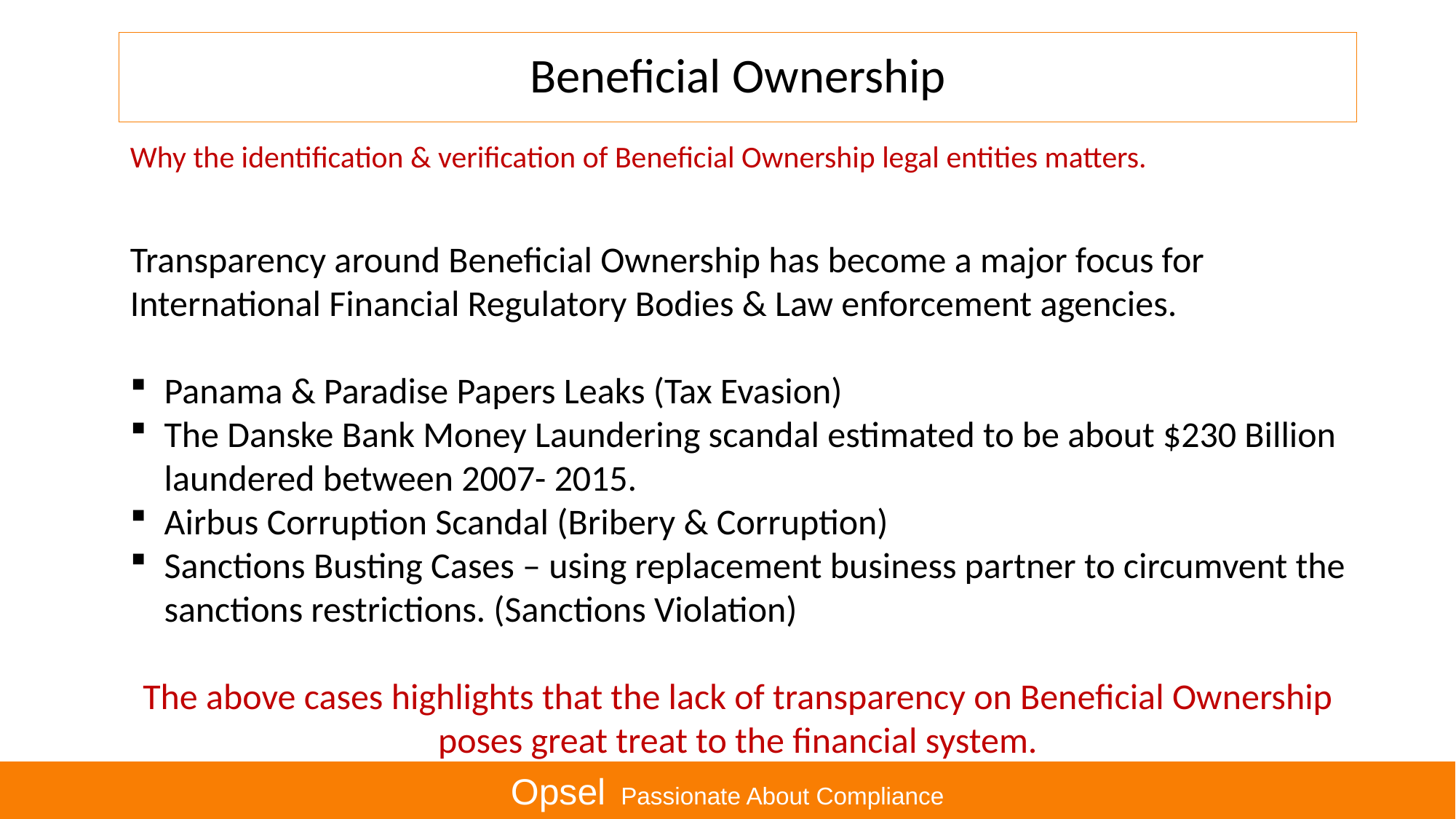

# Beneficial Ownership
Why the identification & verification of Beneficial Ownership legal entities matters.
Transparency around Beneficial Ownership has become a major focus for International Financial Regulatory Bodies & Law enforcement agencies.

Panama & Paradise Papers Leaks (Tax Evasion)
The Danske Bank Money Laundering scandal estimated to be about $230 Billion laundered between 2007- 2015.
Airbus Corruption Scandal (Bribery & Corruption)
Sanctions Busting Cases – using replacement business partner to circumvent the sanctions restrictions. (Sanctions Violation)

The above cases highlights that the lack of transparency on Beneficial Ownership poses great treat to the financial system.
Opsel  Passionate About Compliance